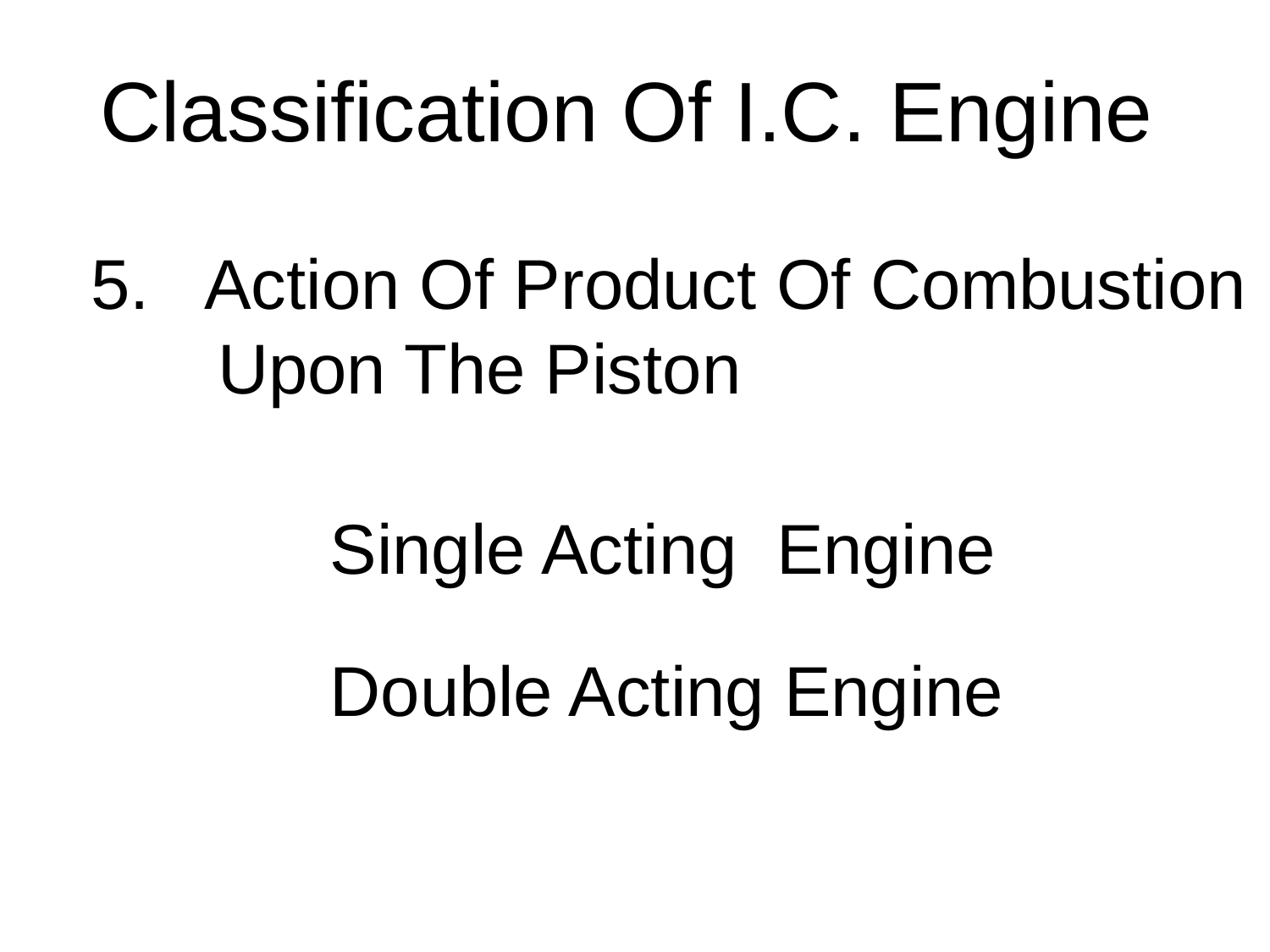

Classification Of I.C. Engine
5.   Action Of Product Of Combustion       	Upon The Piston
Single Acting  Engine
Double Acting Engine